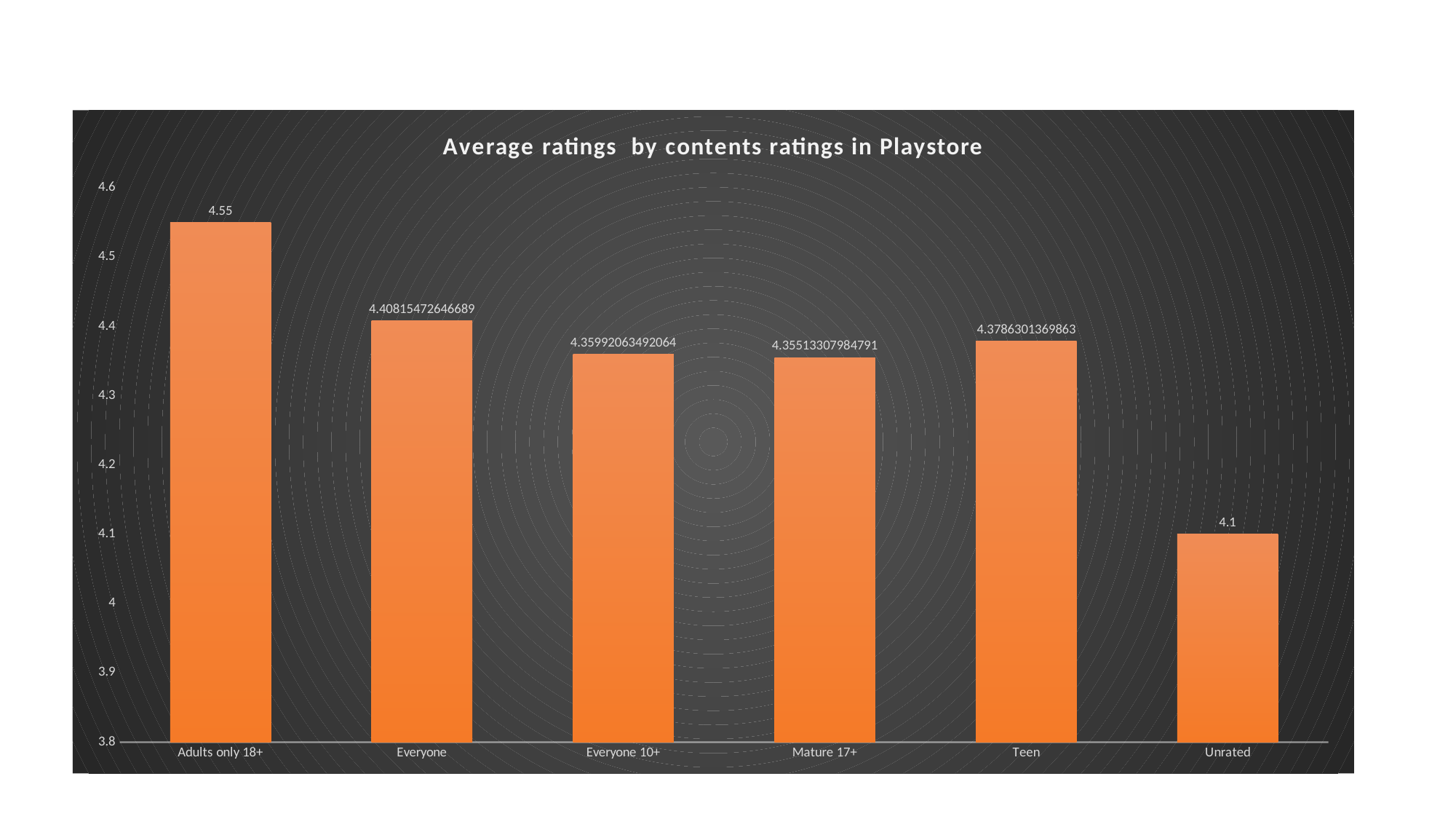

### Chart: Average ratings  by contents ratings in Playstore

| Category | Total |
|---|---|
| Adults only 18+ | 4.55 |
| Everyone | 4.408154726466889 |
| Everyone 10+ | 4.359920634920637 |
| Mature 17+ | 4.355133079847908 |
| Teen | 4.378630136986298 |
| Unrated | 4.1 |